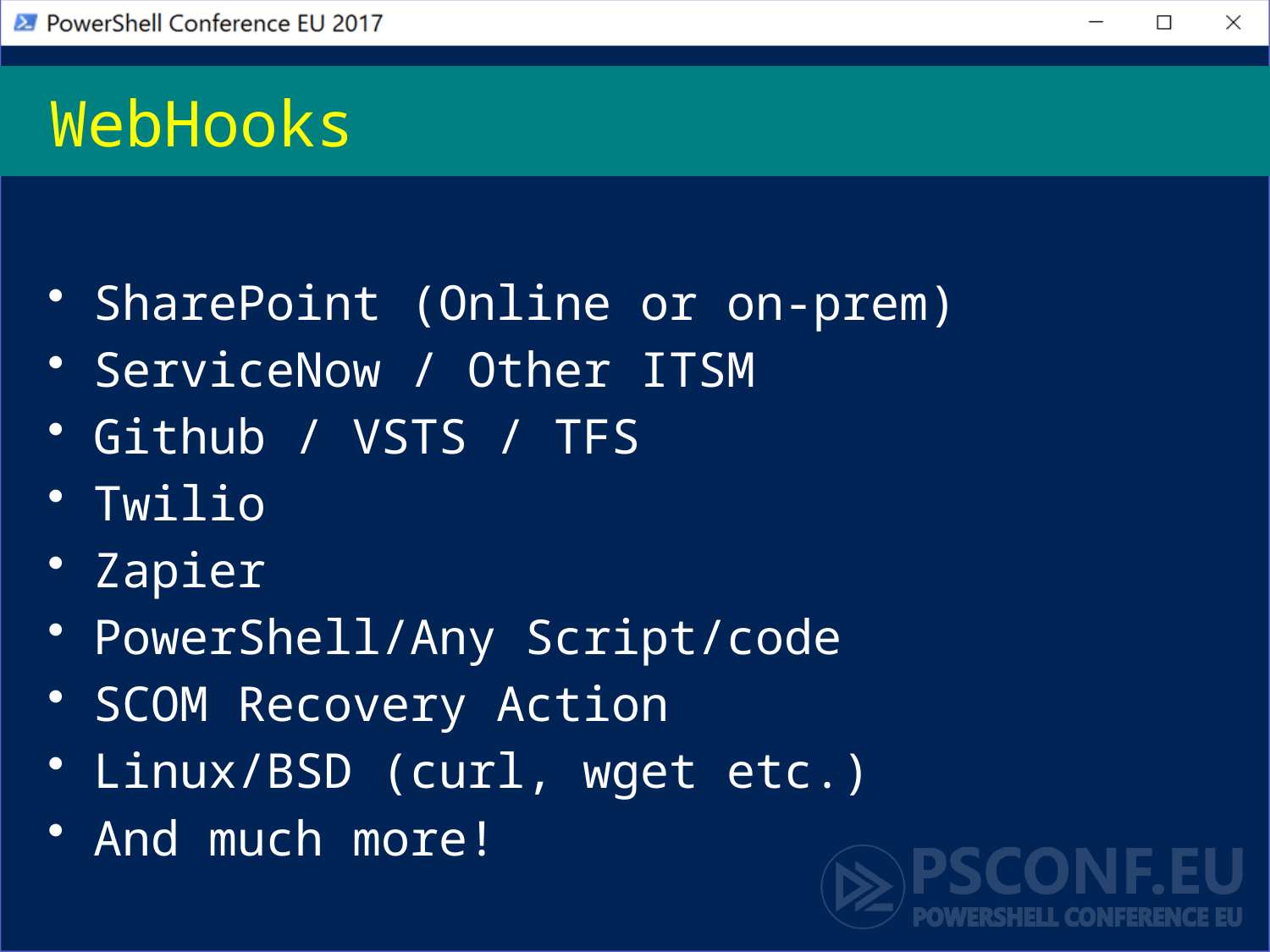

# WebHooks
SharePoint (Online or on-prem)
ServiceNow / Other ITSM
Github / VSTS / TFS
Twilio
Zapier
PowerShell/Any Script/code
SCOM Recovery Action
Linux/BSD (curl, wget etc.)
And much more!